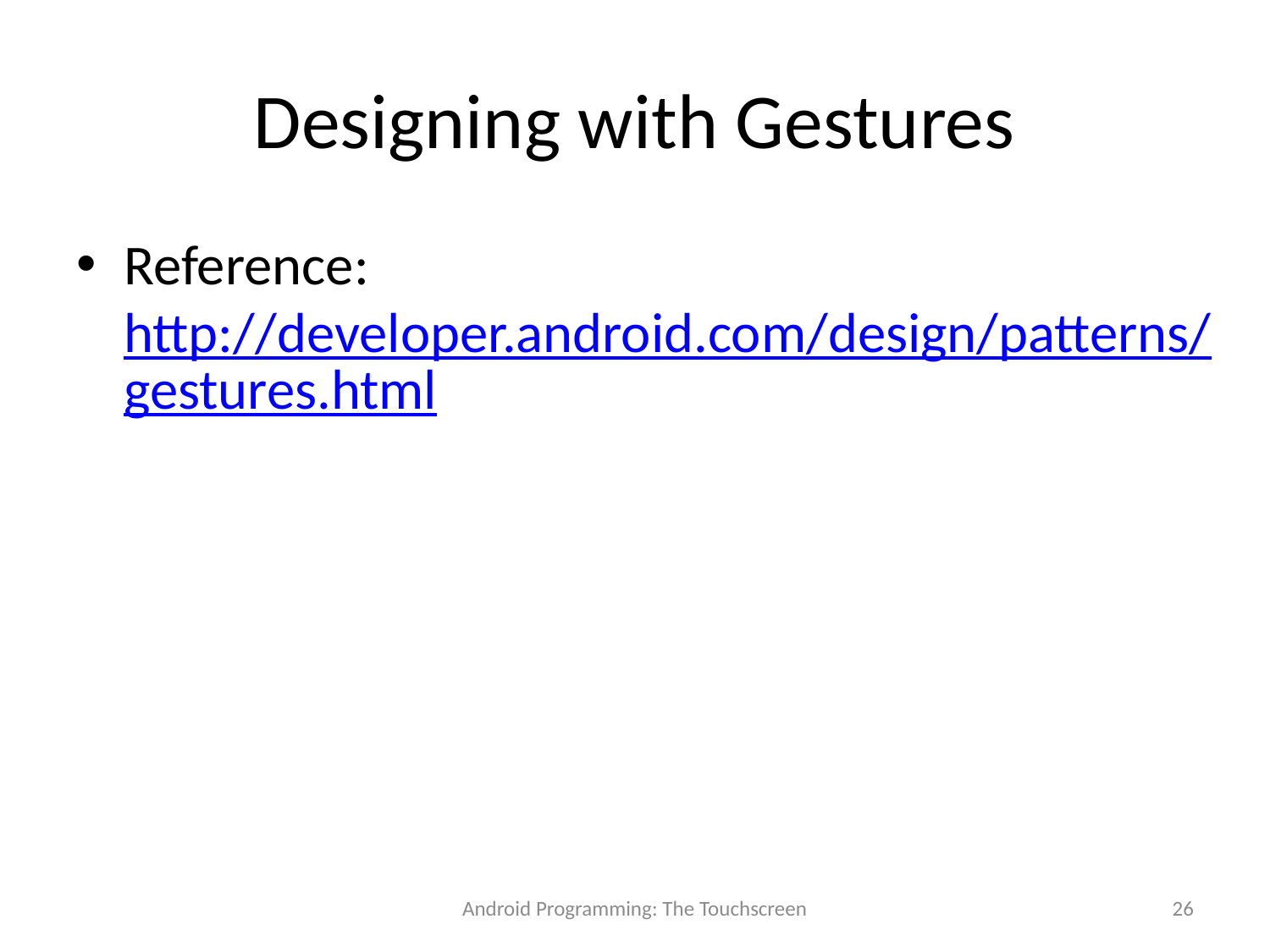

# Designing with Gestures
Reference: http://developer.android.com/design/patterns/gestures.html
Android Programming: The Touchscreen
26